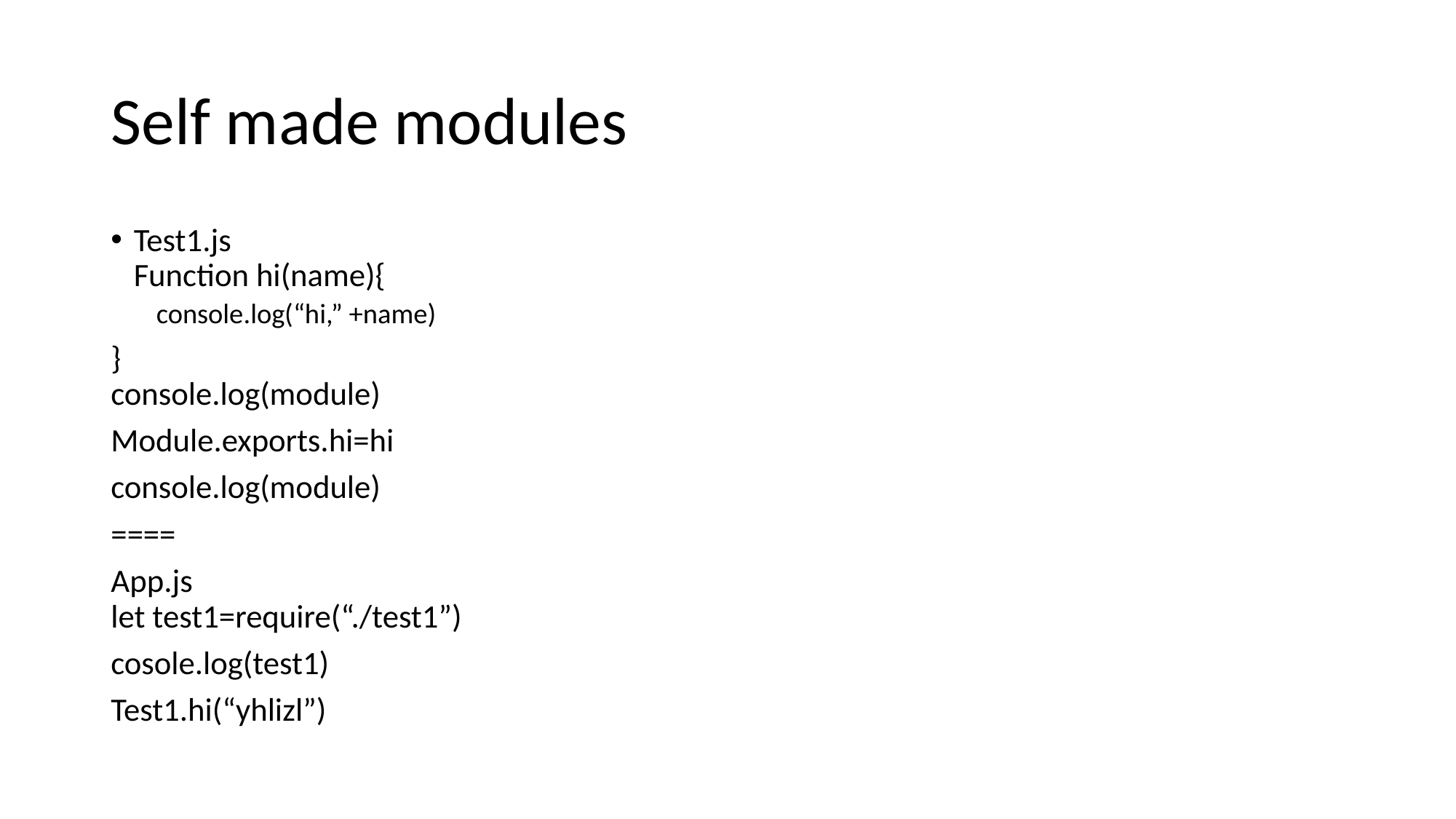

# Self made modules
Test1.js
Function hi(name){
console.log(“hi,” +name)
}
console.log(module)
Module.exports.hi=hi
console.log(module)
====
App.js
let test1=require(“./test1”)
cosole.log(test1)
Test1.hi(“yhlizl”)